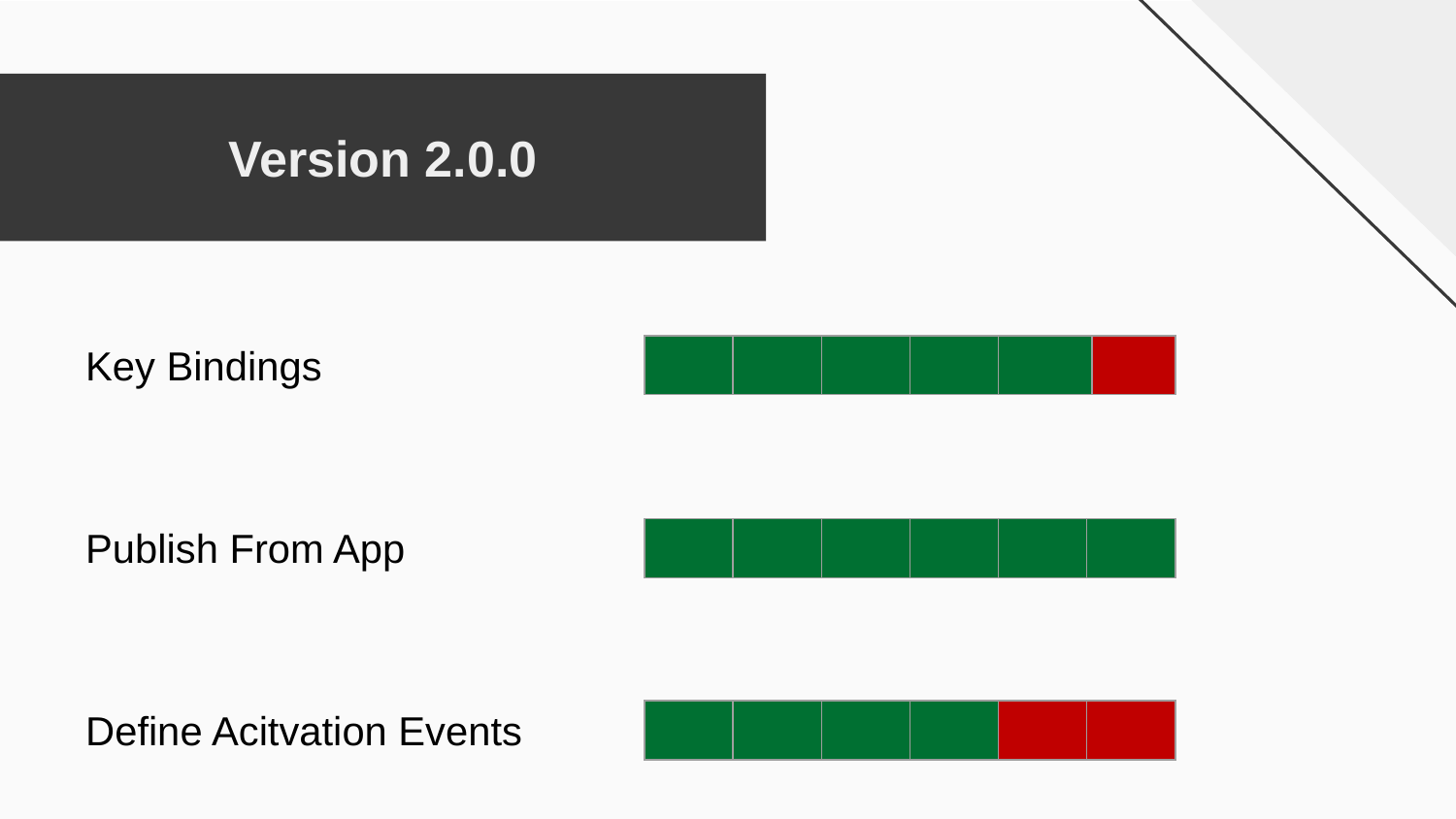

# Version 2.0.0
Key Bindings
|  |  |  |  |  |  |
| --- | --- | --- | --- | --- | --- |
Publish From App
|  |  |  |  |  |  |
| --- | --- | --- | --- | --- | --- |
Define Acitvation Events
|  |  |  |  |  |  |
| --- | --- | --- | --- | --- | --- |